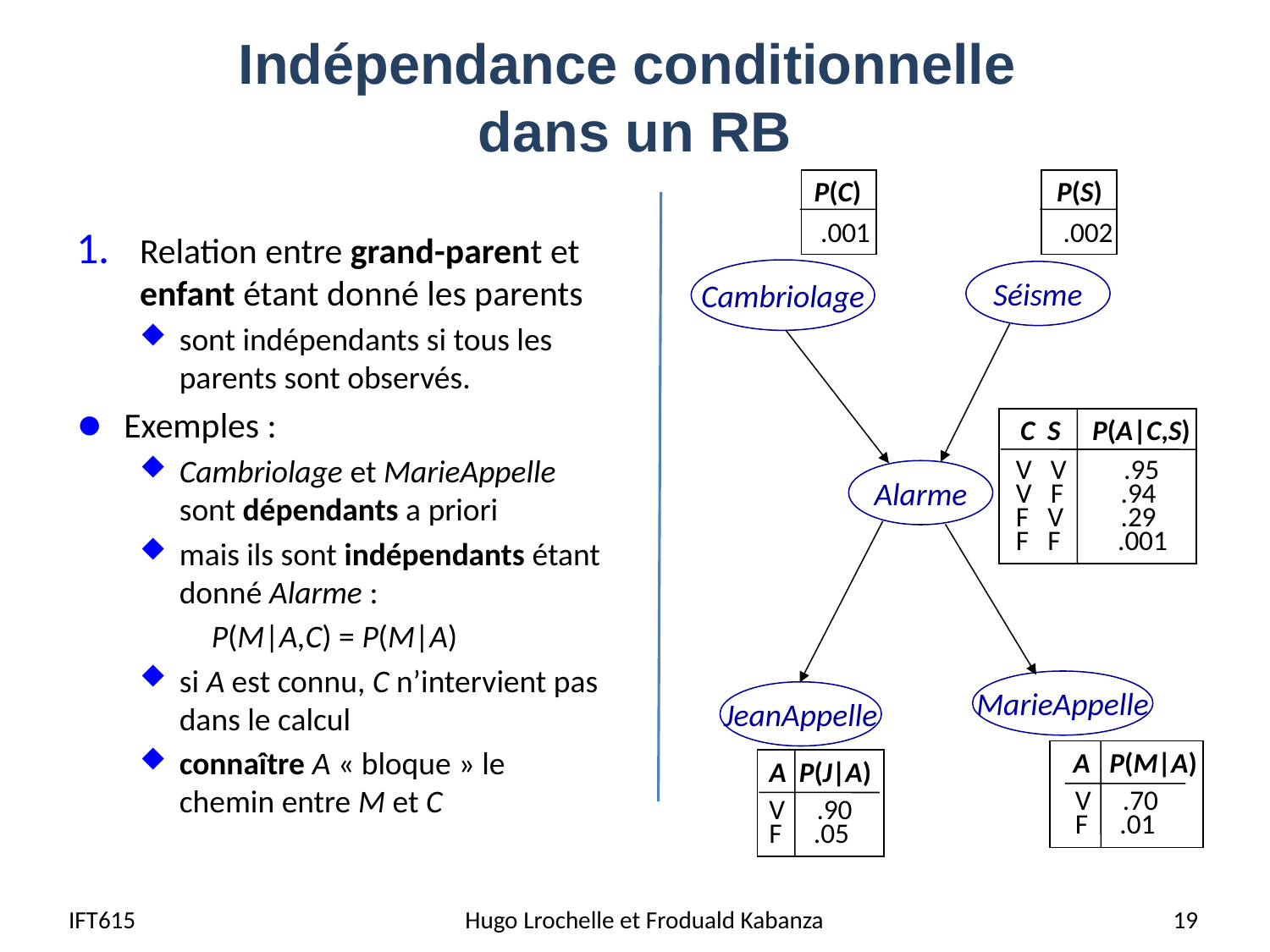

# Indépendance conditionnelle dans un RB
P(C)
 .001

P(S)
 .002

Cambriolage
Séisme

C  S     P(A|C,S)

V   V         .95
V   F         .94
F   V         .29
F   F         .001
Alarme

MarieAppelle
JeanAppelle
A   P(M|A)

V     .70
F     .01
A  P(J|A)

V     .90
F     .05

Relation entre grand-parent et enfant étant donné les parents
sont indépendants si tous les parents sont observés.
Exemples :
Cambriolage et MarieAppelle sont dépendants a priori
mais ils sont indépendants étant donné Alarme :
          P(M|A,C) = P(M|A)
si A est connu, C n’intervient pas dans le calcul
connaître A « bloque » le chemin entre M et C
IFT615
 Hugo Lrochelle et Froduald Kabanza
19